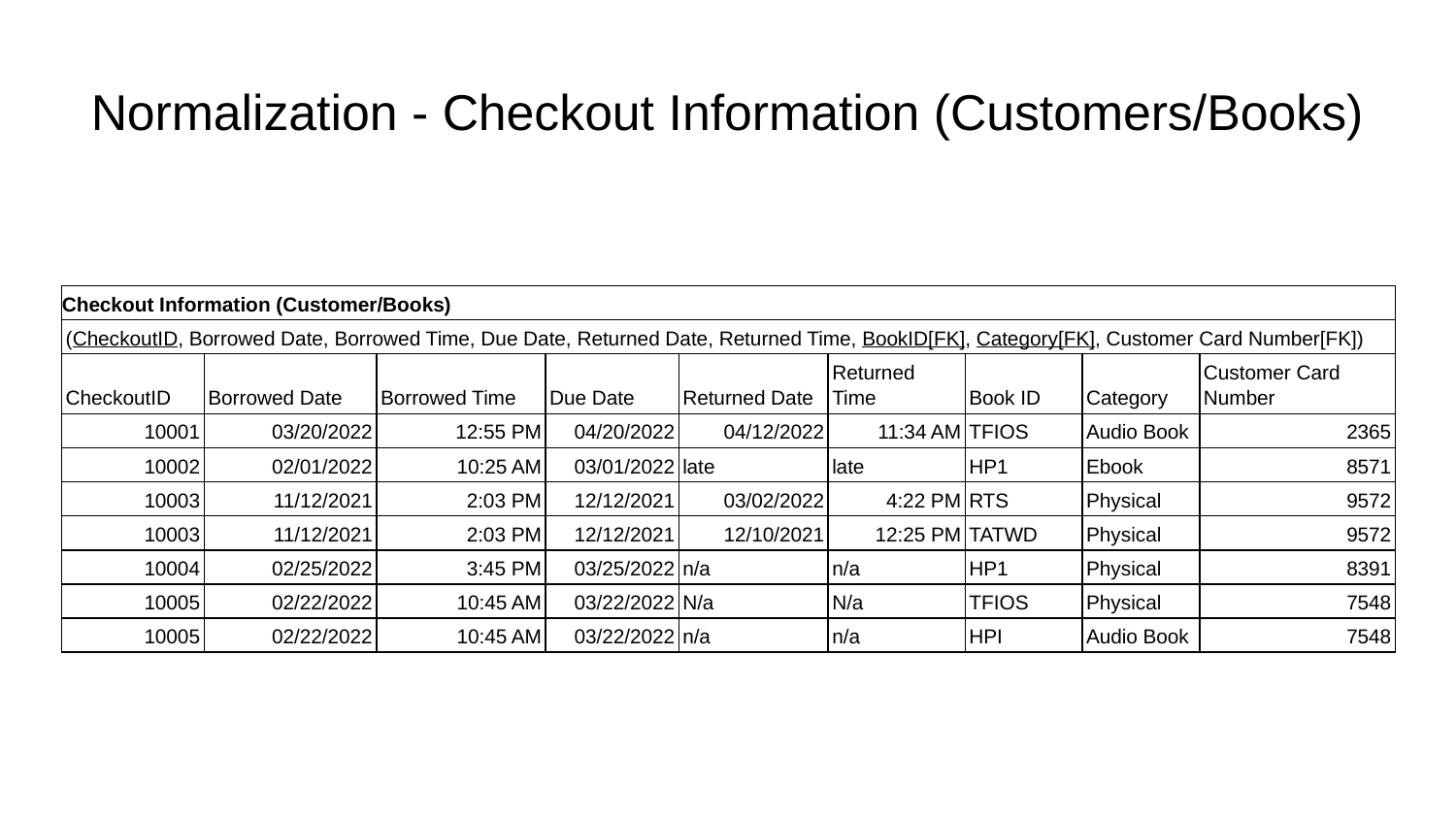

# Normalization - Checkout Information (Customers/Books)
| Checkout Information (Customer/Books) |  |  |  |  |  |  |  |  |
| --- | --- | --- | --- | --- | --- | --- | --- | --- |
| (CheckoutID, Borrowed Date, Borrowed Time, Due Date, Returned Date, Returned Time, BookID[FK], Category[FK], Customer Card Number[FK]) |  |  |  |  |  |  |  |  |
| CheckoutID | Borrowed Date | Borrowed Time | Due Date | Returned Date | Returned Time | Book ID | Category | Customer Card Number |
| 10001 | 03/20/2022 | 12:55 PM | 04/20/2022 | 04/12/2022 | 11:34 AM | TFIOS | Audio Book | 2365 |
| 10002 | 02/01/2022 | 10:25 AM | 03/01/2022 | late | late | HP1 | Ebook | 8571 |
| 10003 | 11/12/2021 | 2:03 PM | 12/12/2021 | 03/02/2022 | 4:22 PM | RTS | Physical | 9572 |
| 10003 | 11/12/2021 | 2:03 PM | 12/12/2021 | 12/10/2021 | 12:25 PM | TATWD | Physical | 9572 |
| 10004 | 02/25/2022 | 3:45 PM | 03/25/2022 | n/a | n/a | HP1 | Physical | 8391 |
| 10005 | 02/22/2022 | 10:45 AM | 03/22/2022 | N/a | N/a | TFIOS | Physical | 7548 |
| 10005 | 02/22/2022 | 10:45 AM | 03/22/2022 | n/a | n/a | HPI | Audio Book | 7548 |